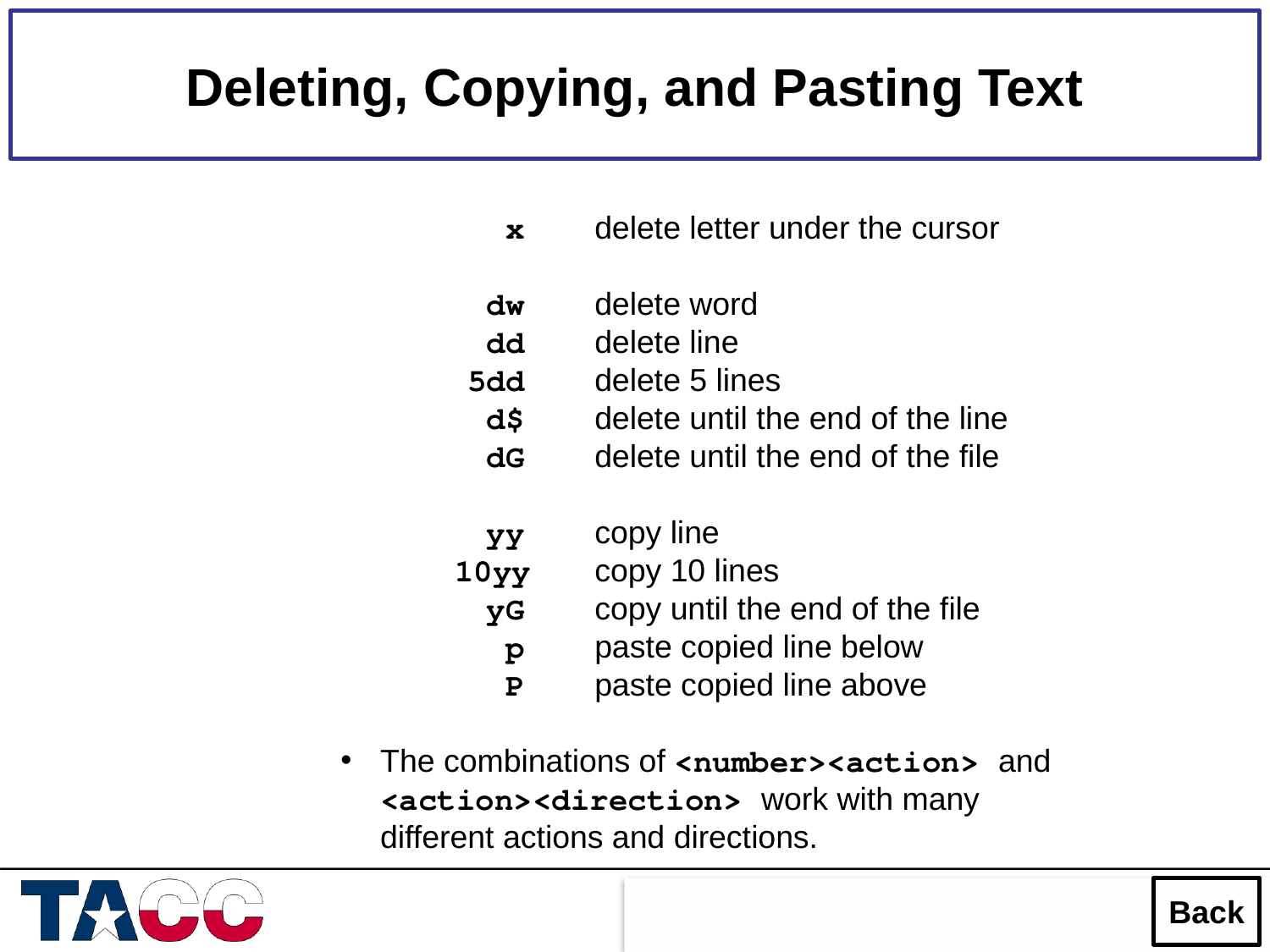

Deleting, Copying, and Pasting Text
	  x	delete letter under the cursor

	 dw	delete word
	 dd	delete line
	5dd	delete 5 lines
	 d$	delete until the end of the line
	 dG	delete until the end of the file

	 yy	copy line
      10yy	copy 10 lines
	 yG	copy until the end of the file
	  p	paste copied line below
	  P	paste copied line above

The combinations of <number><action> and <action><direction> work with many different actions and directions.
Back